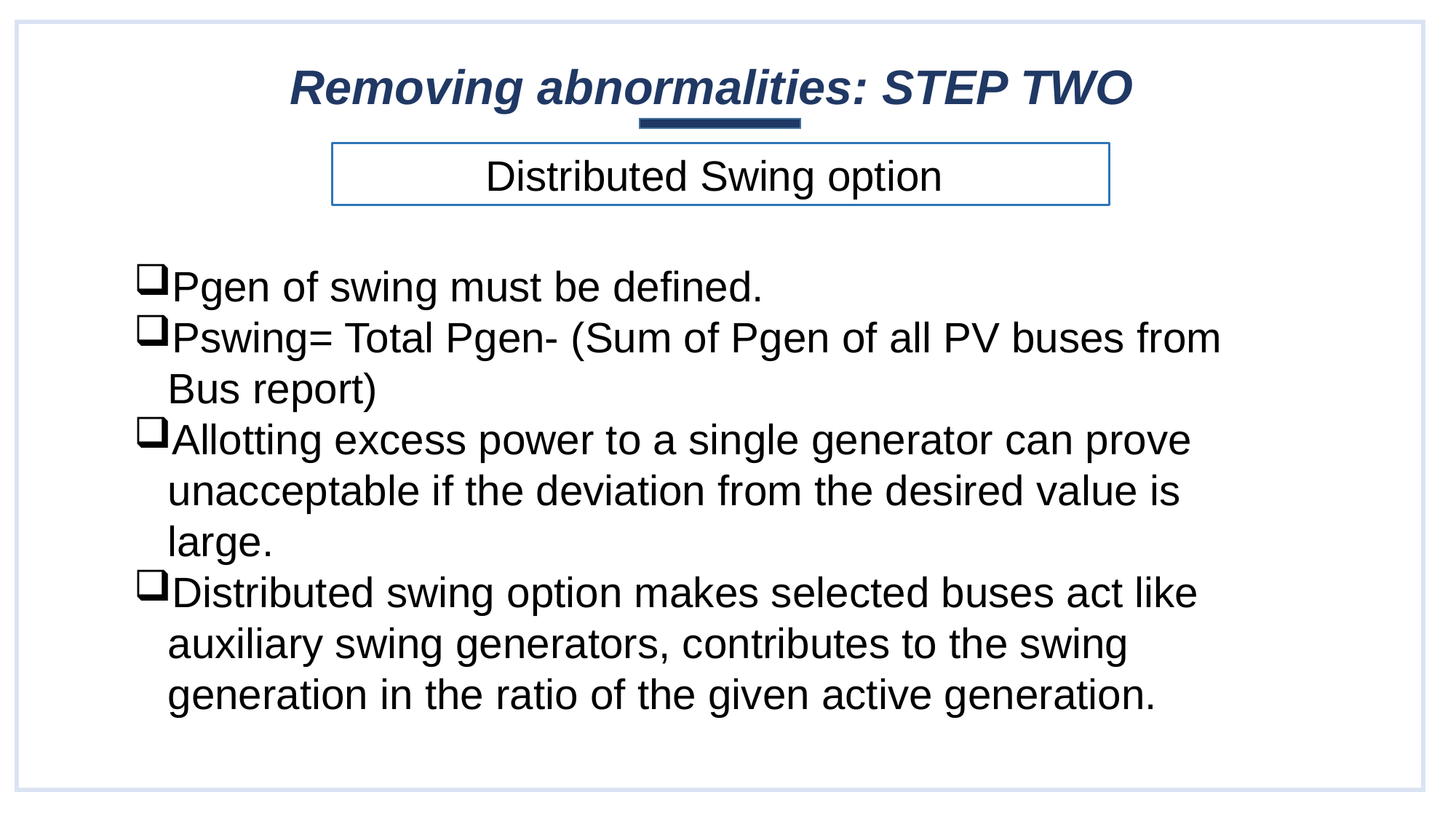

# Removing abnormalities: STEP TWO

Distributed Swing option

Pgen of swing must be defined.
Pswing= Total Pgen- (Sum of Pgen of all PV buses from Bus report)
Allotting excess power to a single generator can prove unacceptable if the deviation from the desired value is large.
Distributed swing option makes selected buses act like auxiliary swing generators, contributes to the swing generation in the ratio of the given active generation.
11